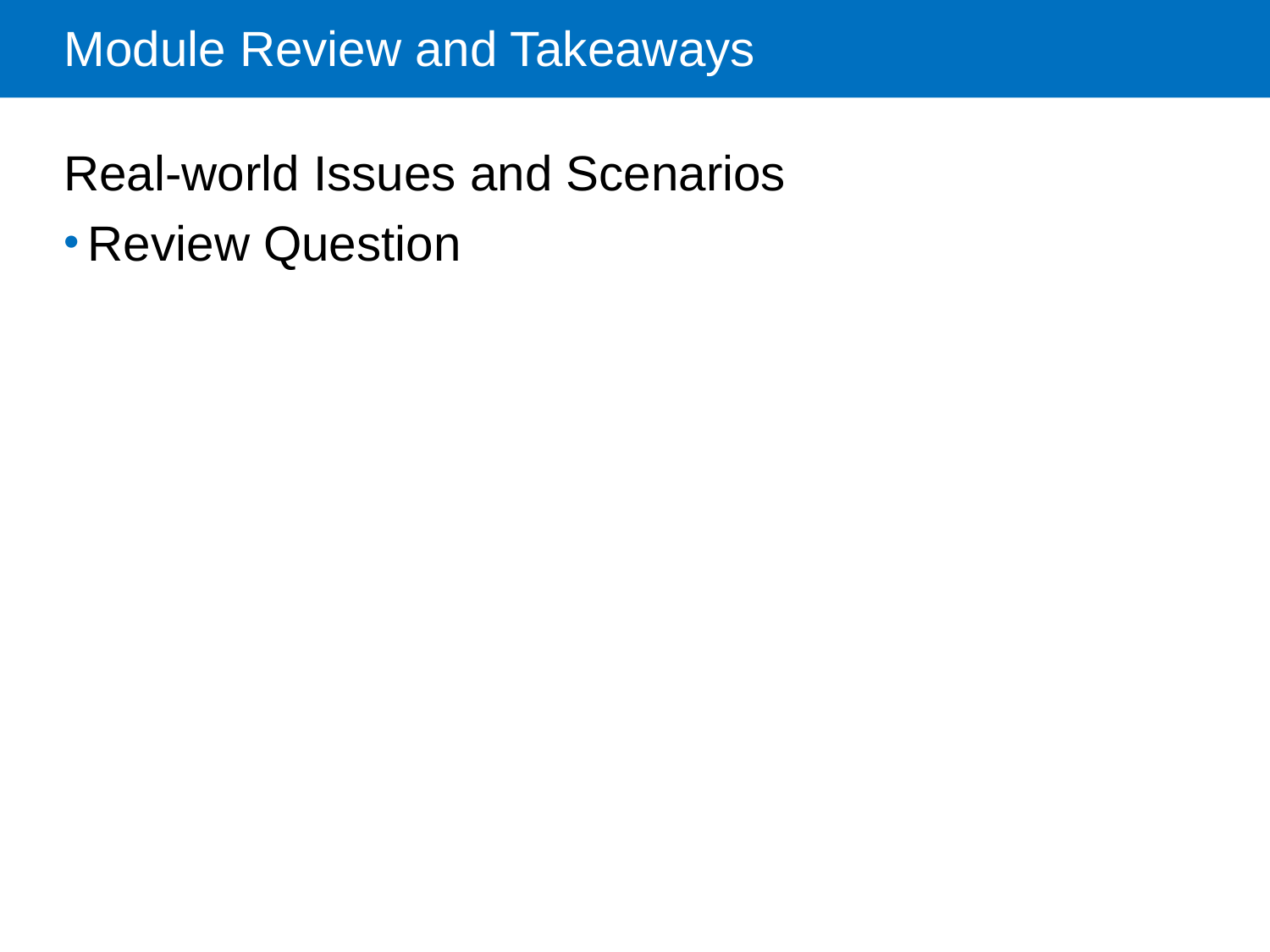

# Module Review and Takeaways
Real-world Issues and Scenarios
Review Question